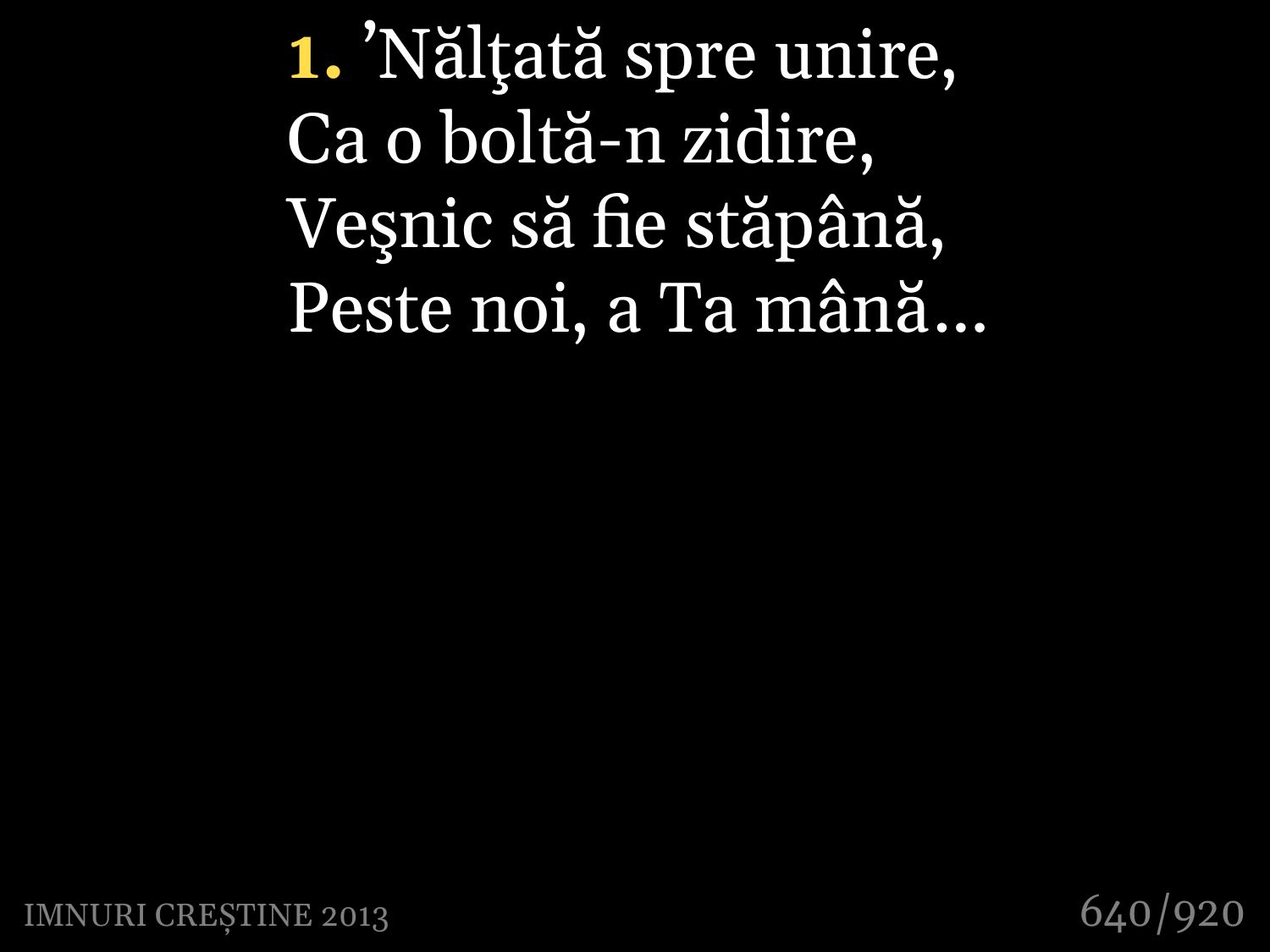

1. ’Nălţată spre unire,
Ca o boltă-n zidire,
Veşnic să fie stăpână,
Peste noi, a Ta mână…
640/920
IMNURI CREȘTINE 2013